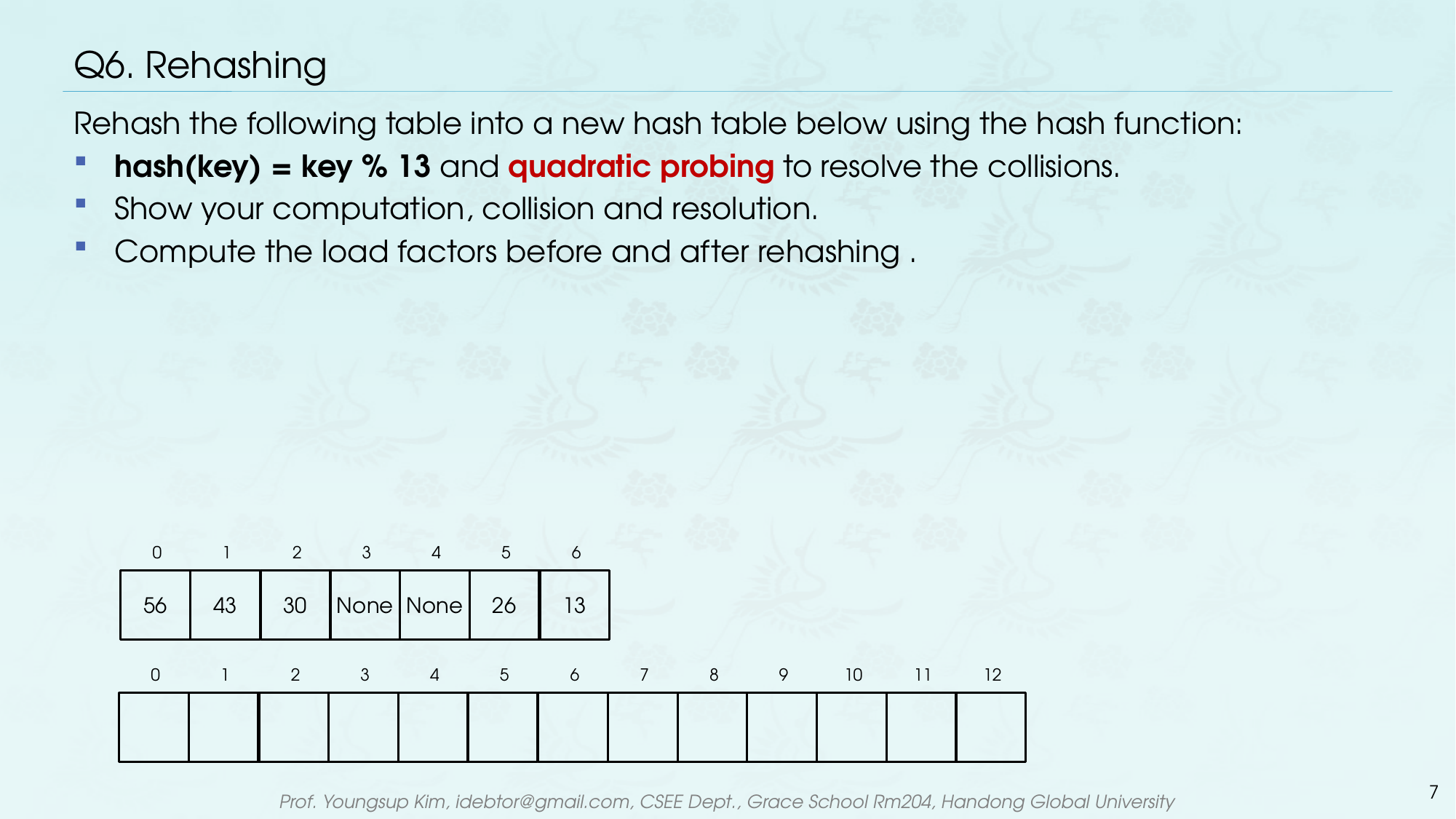

# Q6. Rehashing
Rehash the following table into a new hash table below using the hash function:
hash(key) = key % 13 and quadratic probing to resolve the collisions.
Show your computation, collision and resolution.
Compute the load factors before and after rehashing .

0
1
2
3
4
5
6
56
43
30
None
None
26
13
0
1
2
3
4
5
6
7
8
9
10
11
12

7